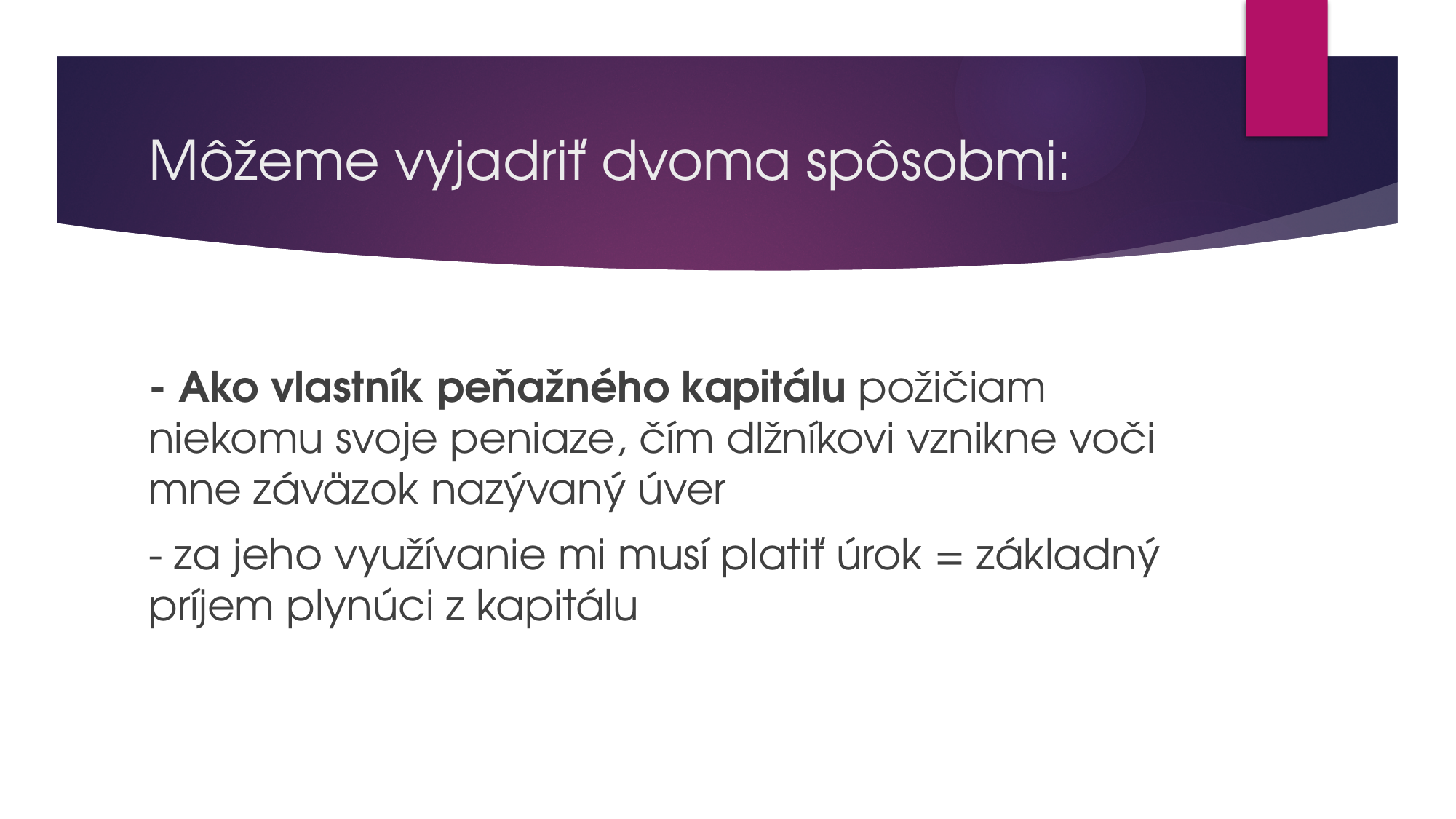

# Môžeme vyjadriť dvoma spôsobmi:
- Ako vlastník peňažného kapitálu požičiam niekomu svoje peniaze, čím dlžníkovi vznikne voči mne záväzok nazývaný úver
- za jeho využívanie mi musí platiť úrok = základný príjem plynúci z kapitálu